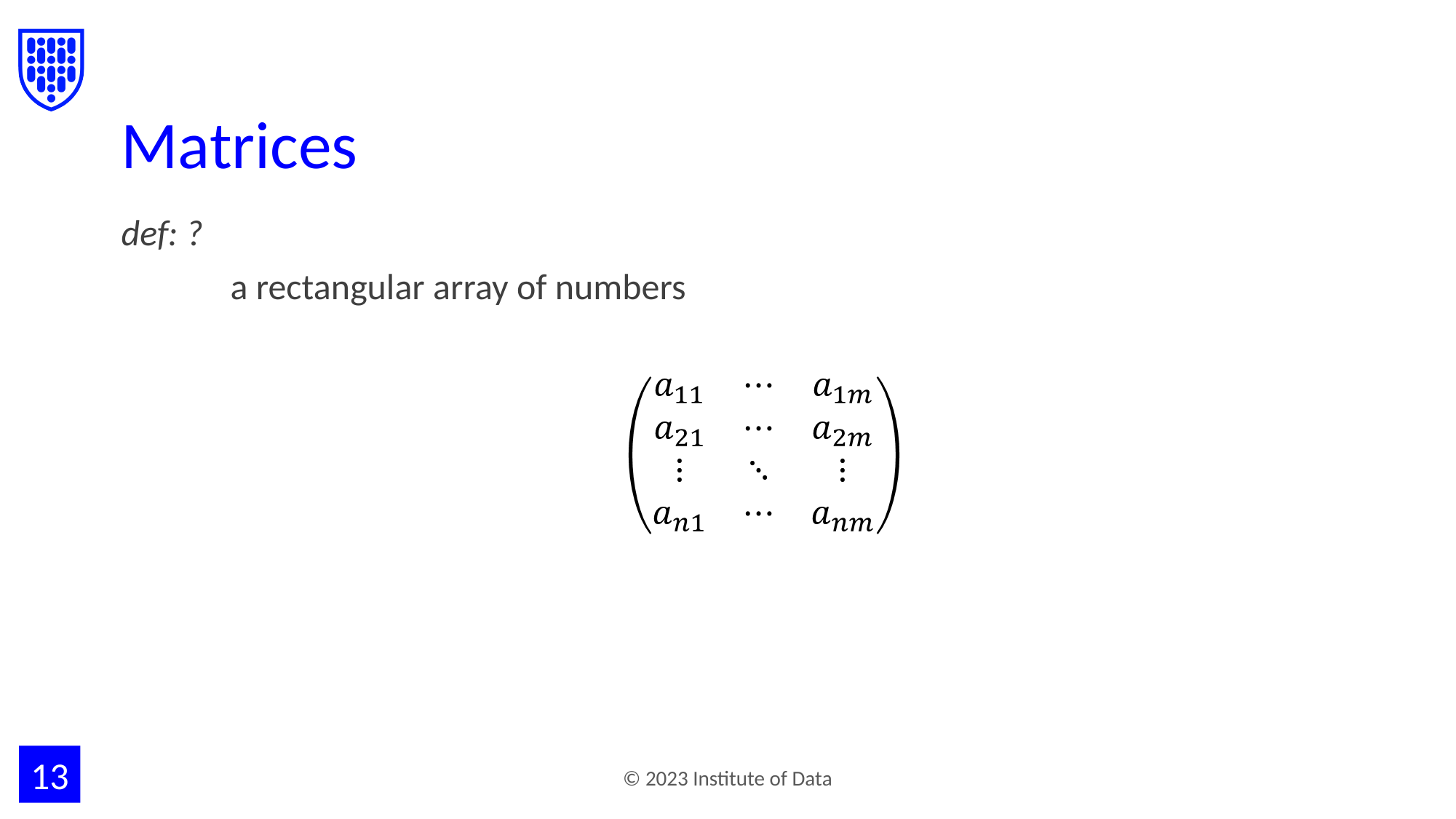

# Matrices
def: ?
	a rectangular array of numbers